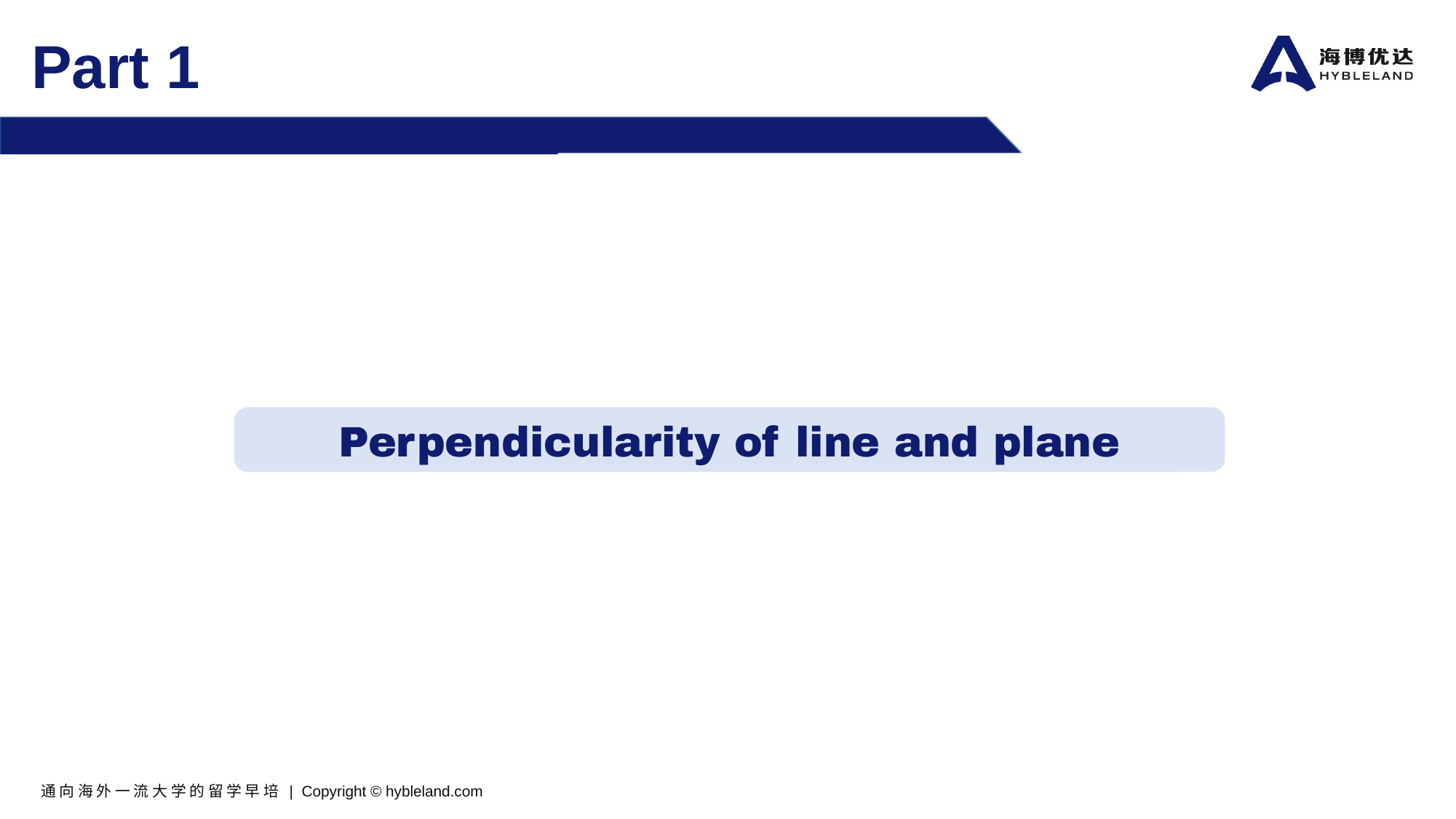

Part 1
Perpendicularity of line and plane